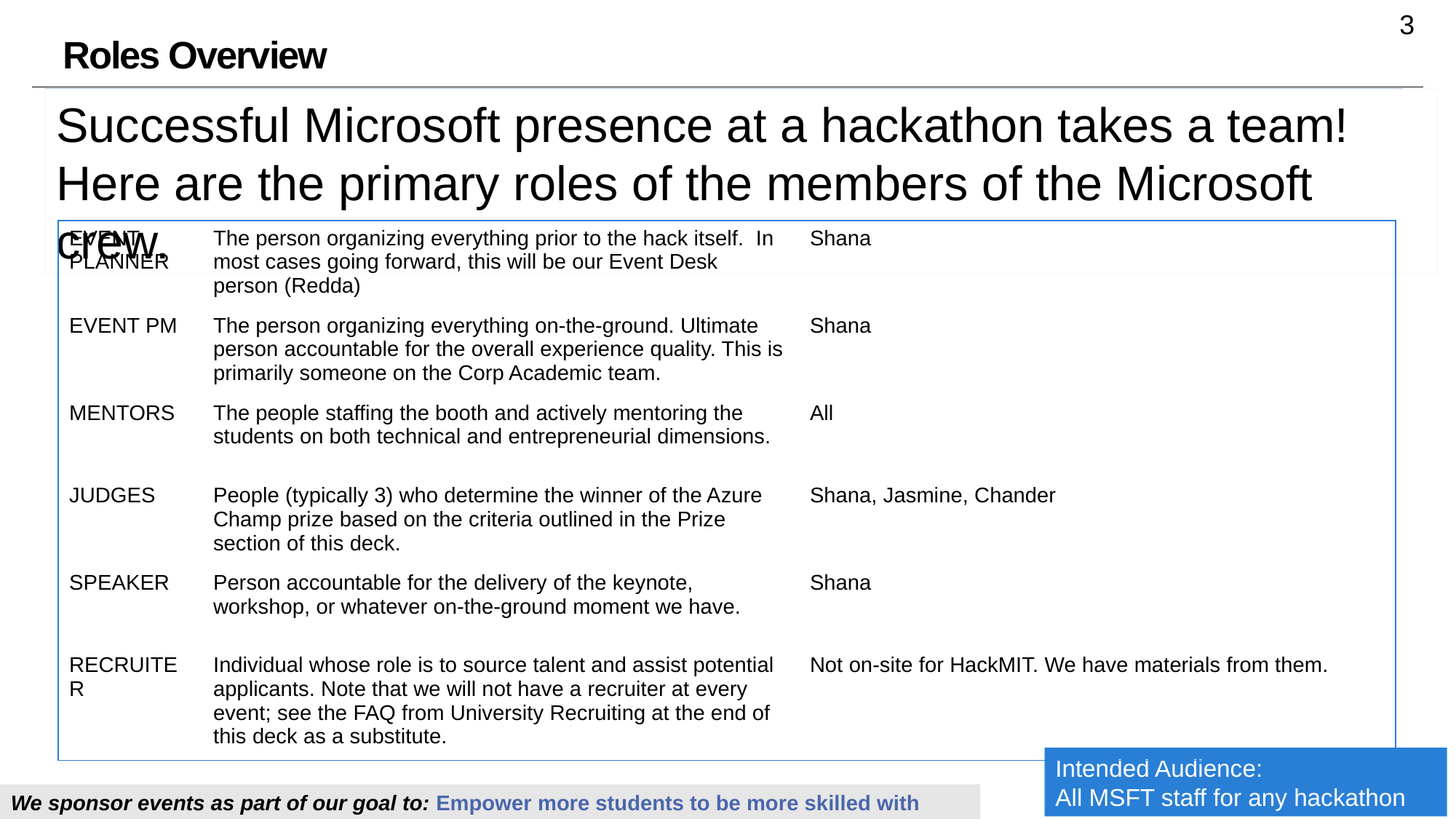

3
# Roles Overview
Successful Microsoft presence at a hackathon takes a team! Here are the primary roles of the members of the Microsoft crew.
| EVENT PLANNER | The person organizing everything prior to the hack itself.  In most cases going forward, this will be our Event Desk person (Redda) | Shana |
| --- | --- | --- |
| EVENT PM | The person organizing everything on-the-ground. Ultimate person accountable for the overall experience quality. This is primarily someone on the Corp Academic team. | Shana |
| MENTORS | The people staffing the booth and actively mentoring the students on both technical and entrepreneurial dimensions. | All |
| JUDGES | People (typically 3) who determine the winner of the Azure Champ prize based on the criteria outlined in the Prize section of this deck. | Shana, Jasmine, Chander |
| SPEAKER | Person accountable for the delivery of the keynote, workshop, or whatever on-the-ground moment we have. | Shana |
| RECRUITER | Individual whose role is to source talent and assist potential applicants. Note that we will not have a recruiter at every event; see the FAQ from University Recruiting at the end of this deck as a substitute. | Not on-site for HackMIT. We have materials from them. |
Intended Audience:
All MSFT staff for any hackathon